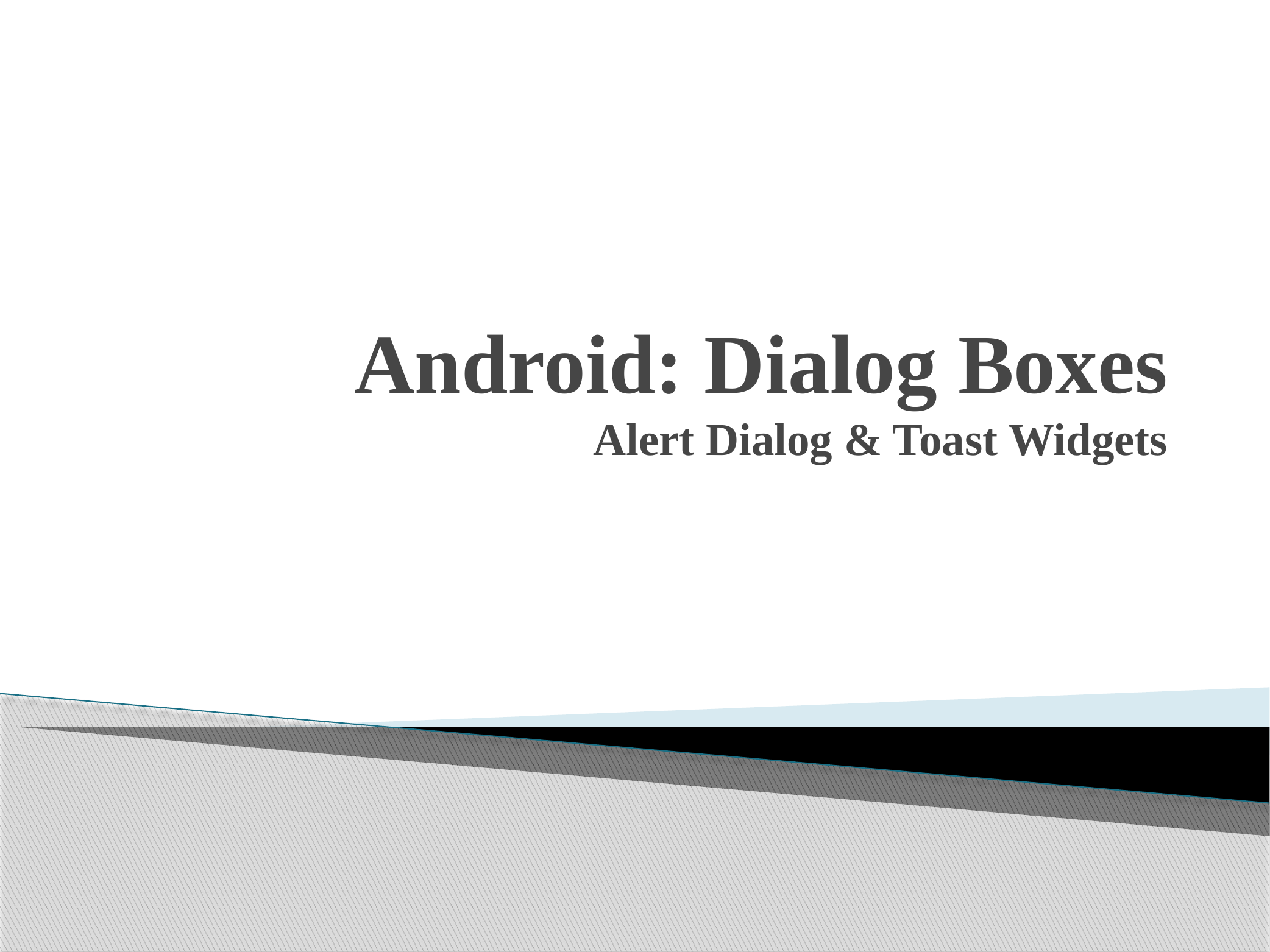

# Android: Dialog Boxes Alert Dialog & Toast Widgets